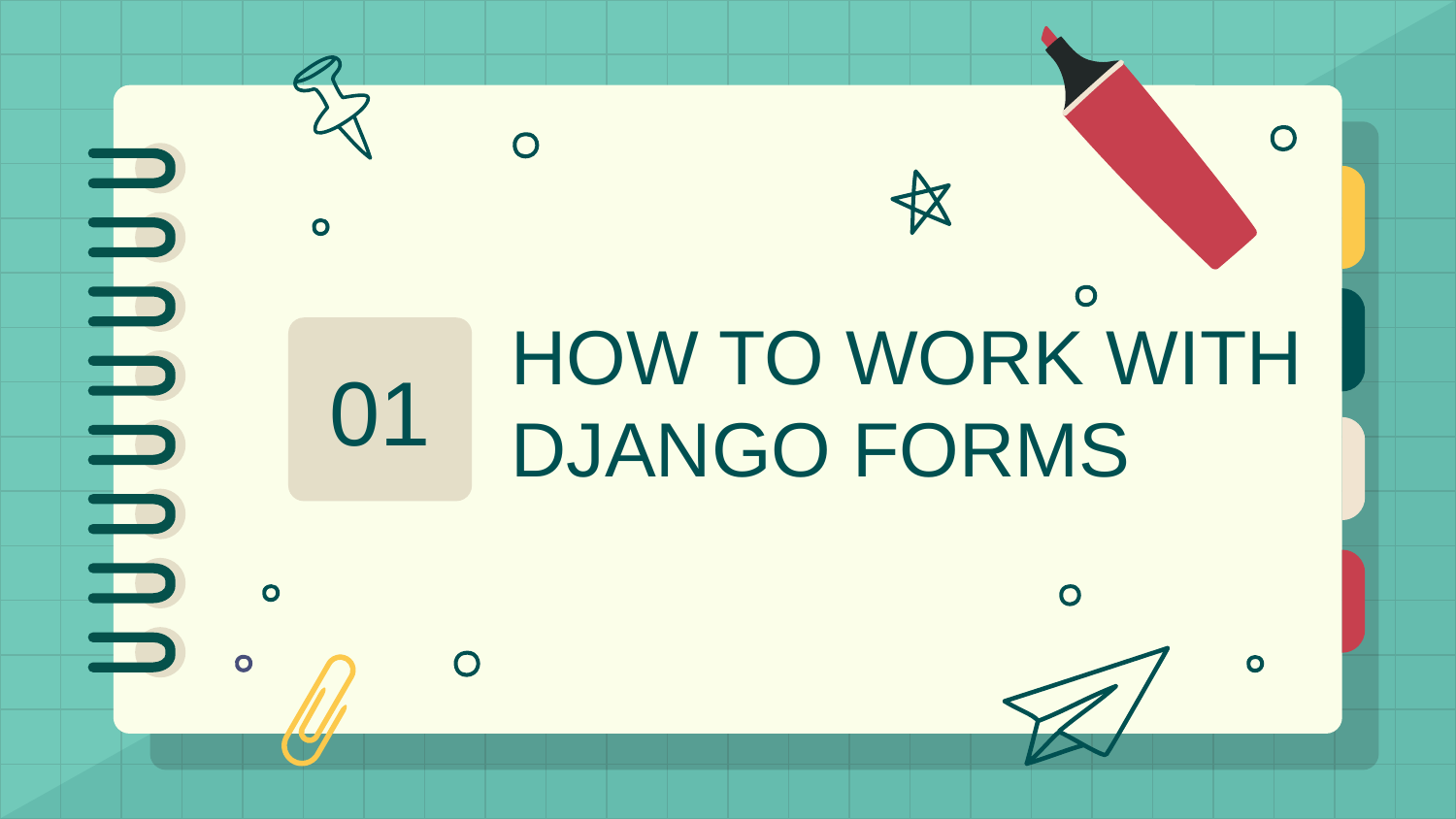

# HOW TO WORK WITH DJANGO FORMS

01